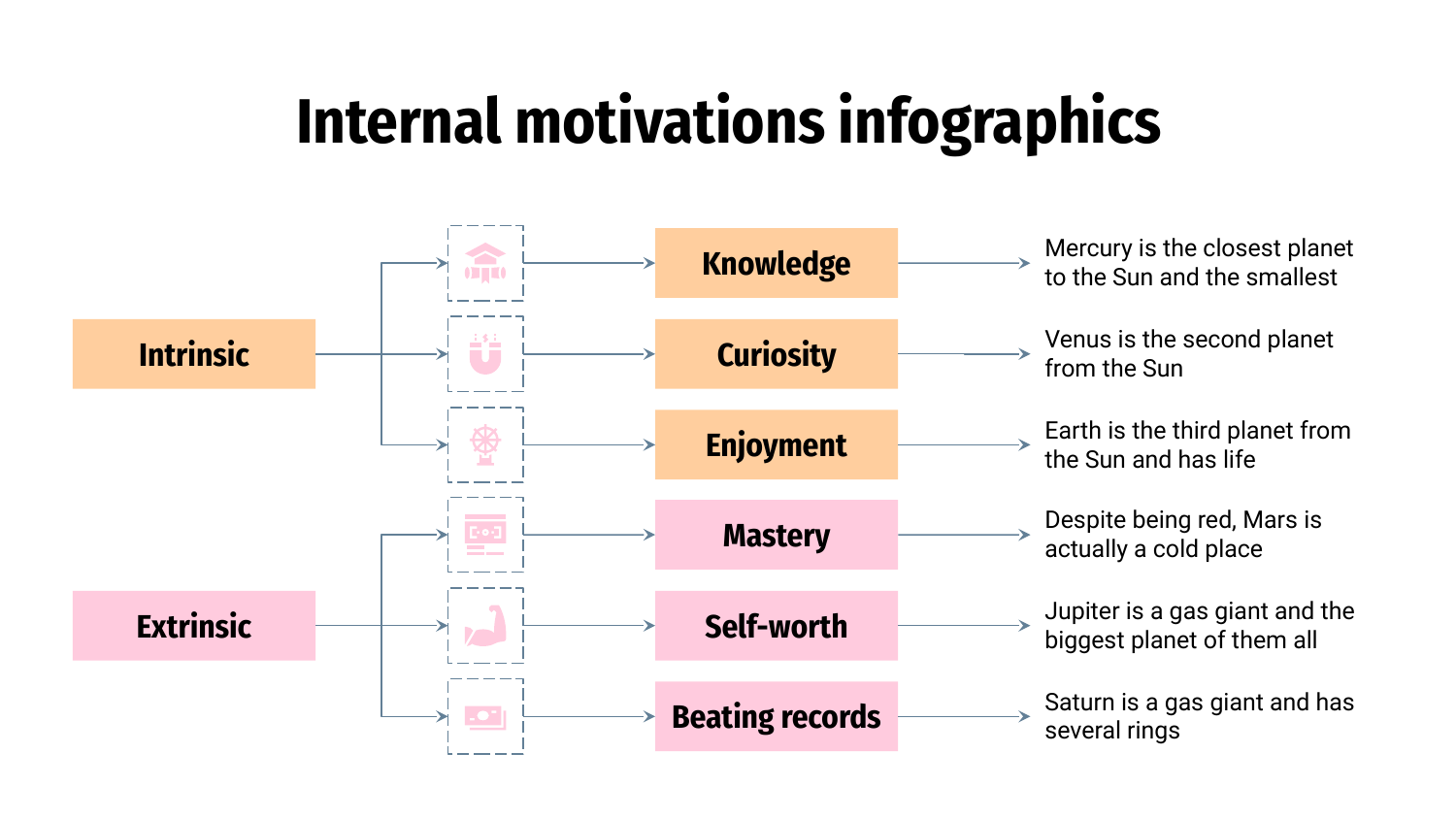

# Internal motivations infographics
Mercury is the closest planet to the Sun and the smallest

Knowledge

Venus is the second planet from the Sun

Curiosity
Intrinsic

Earth is the third planet from the Sun and has life

Enjoyment

Despite being red, Mars is actually a cold place

Mastery

Jupiter is a gas giant and the biggest planet of them all

Self-worth
Extrinsic

Saturn is a gas giant and has several rings

Beating records